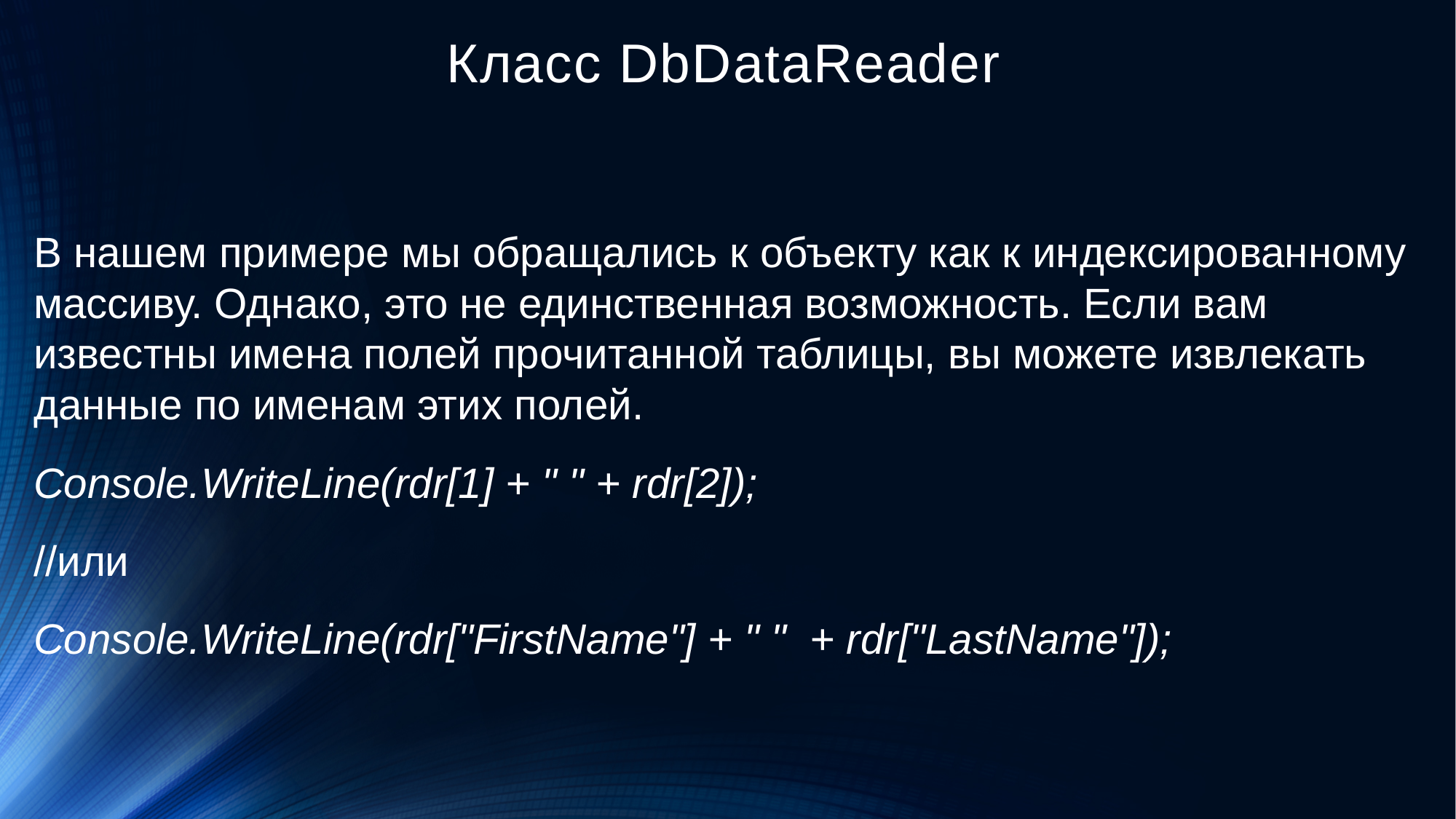

# Класс DbDataReader
В нашем примере мы обращались к объекту как к индексированному массиву. Однако, это не единственная возможность. Если вам известны имена полей прочитанной таблицы, вы можете извлекать данные по именам этих полей.
Console.WriteLine(rdr[1] + " " + rdr[2]);
//или
Console.WriteLine(rdr["FirstName"] + " "  + rdr["LastName"]);